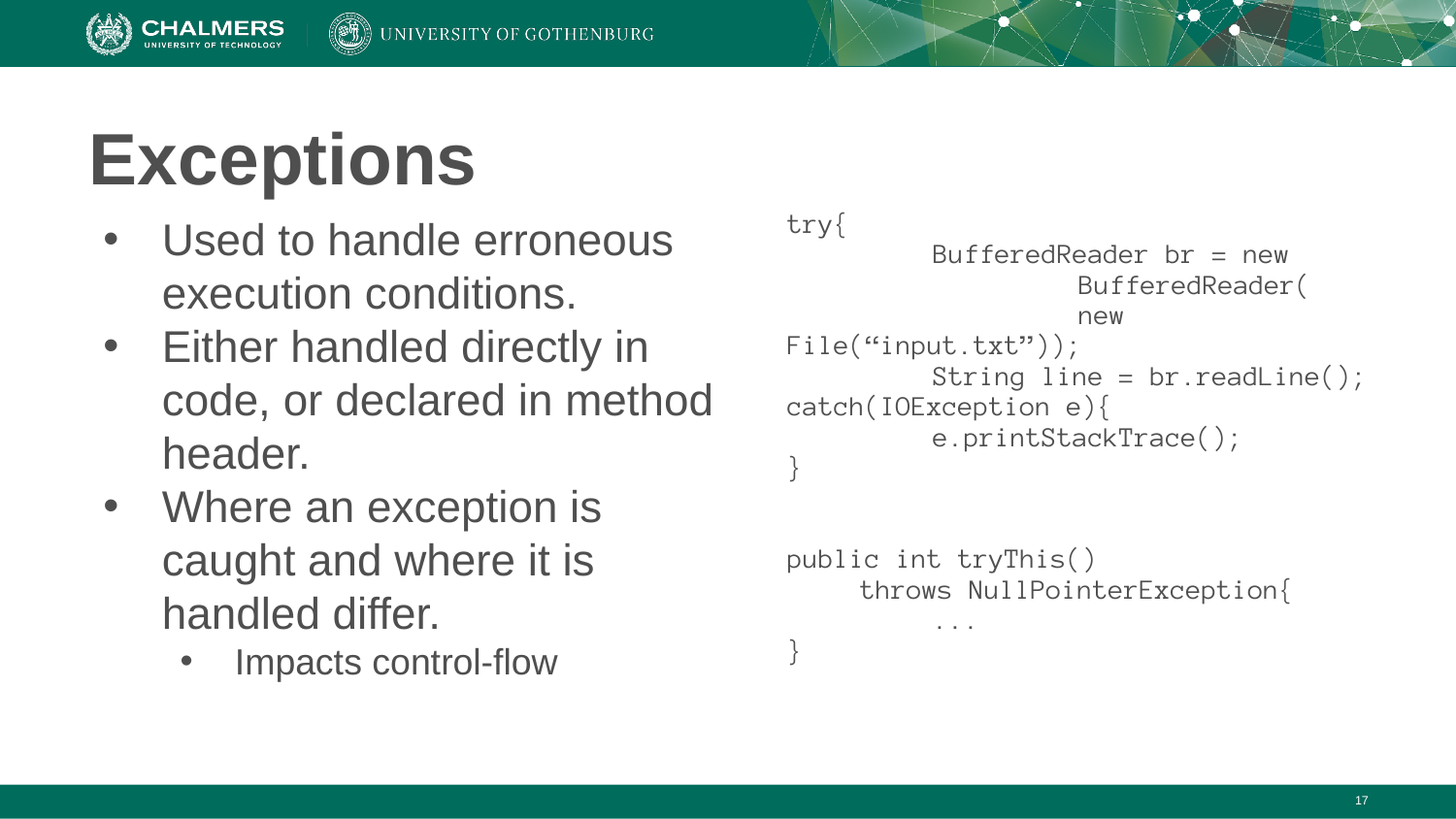

# Exceptions
try{
	BufferedReader br = new
		BufferedReader(
		new File(“input.txt”));
	String line = br.readLine();
catch(IOException e){
	e.printStackTrace();
}

public int tryThis()
throws NullPointerException{
	...
}
Used to handle erroneous execution conditions.
Either handled directly in code, or declared in method header.
Where an exception is caught and where it is handled differ.
Impacts control-flow
17